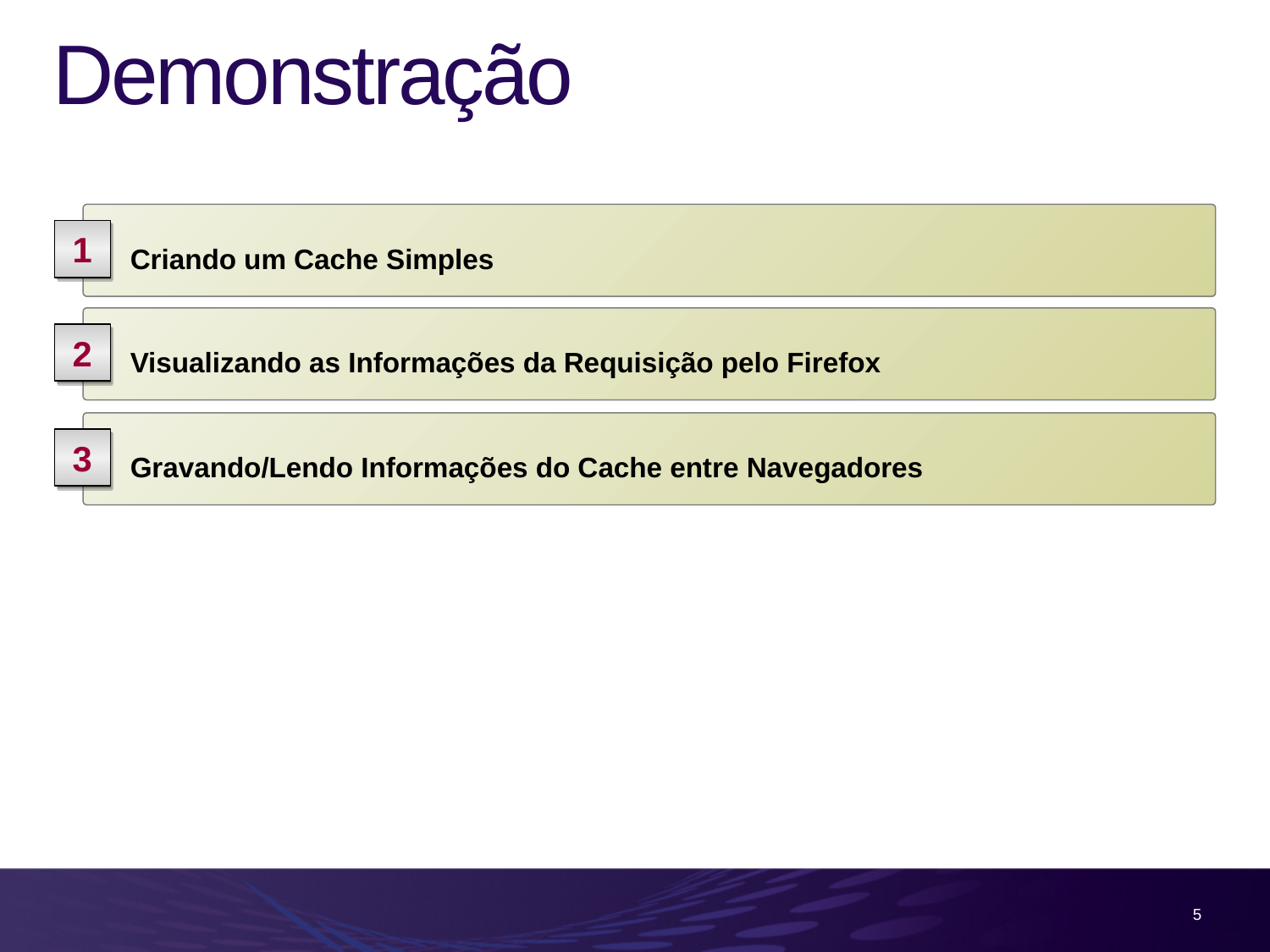

# Demonstração
 Criando um Cache Simples
1
 Visualizando as Informações da Requisição pelo Firefox
2
 Gravando/Lendo Informações do Cache entre Navegadores
3
5